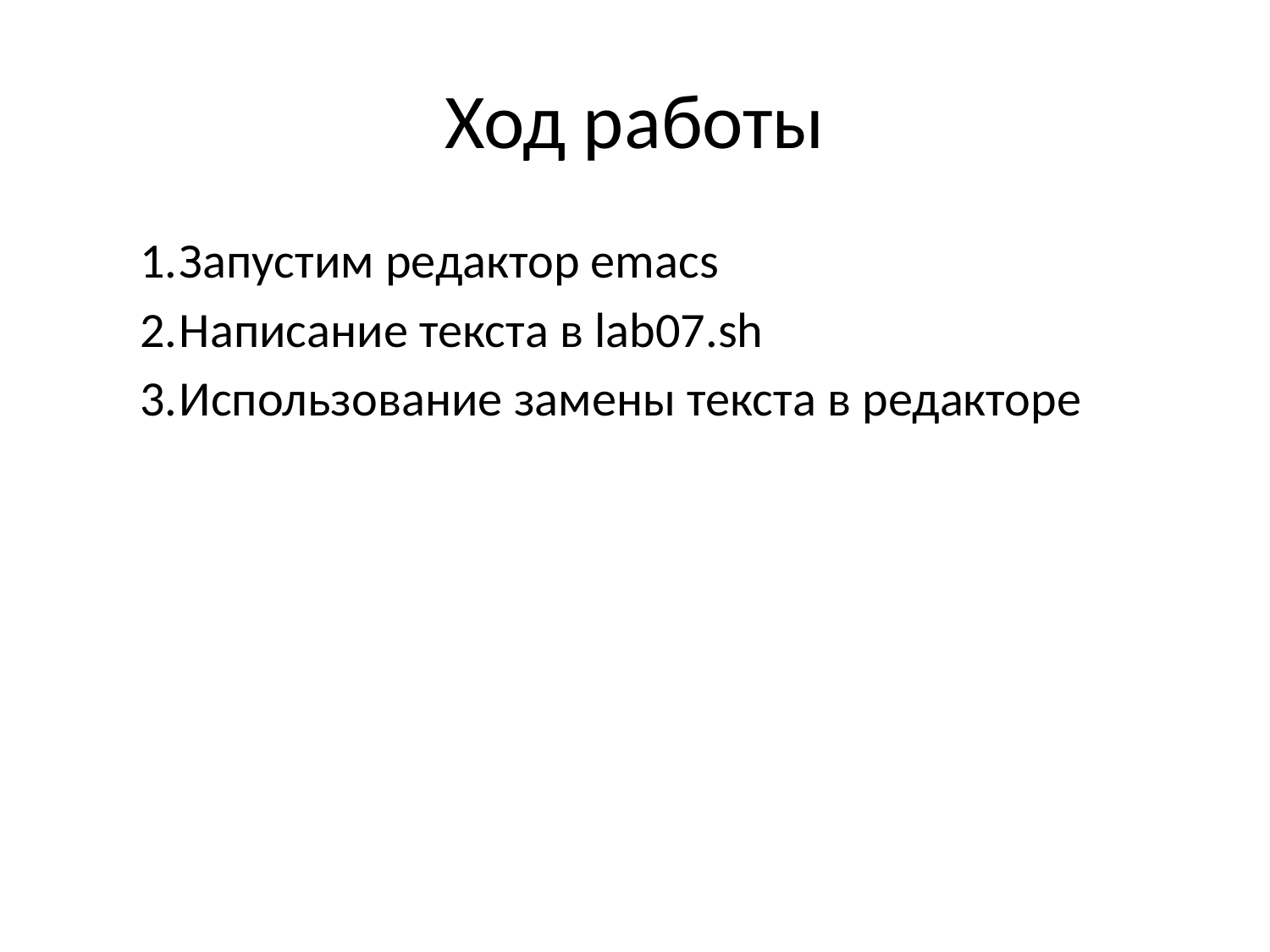

# Ход работы
Запустим редактор emacs
Написание текста в lab07.sh
Использование замены текста в редакторе